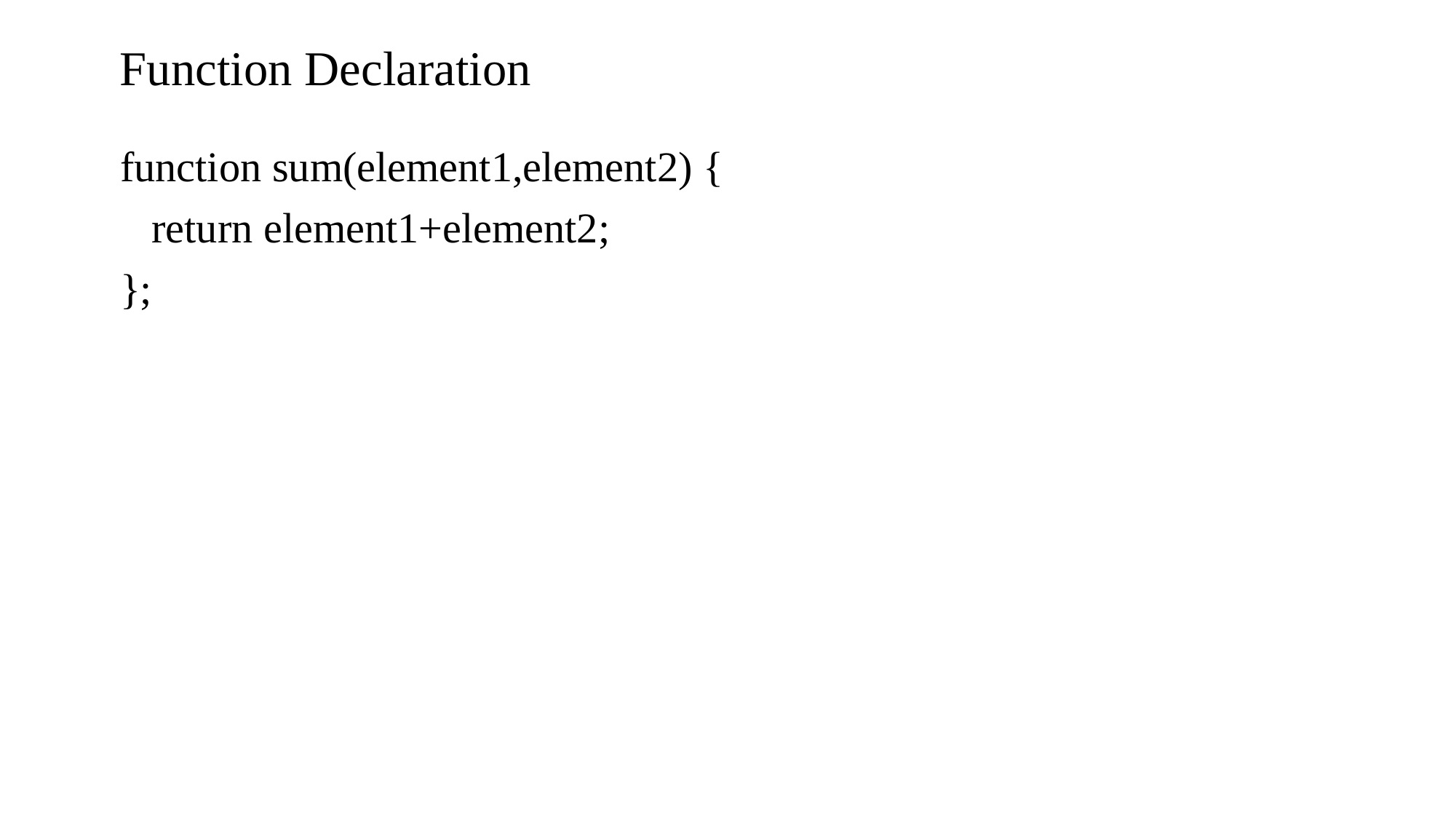

# Function Declaration
function sum(element1,element2) {
   return element1+element2;
};